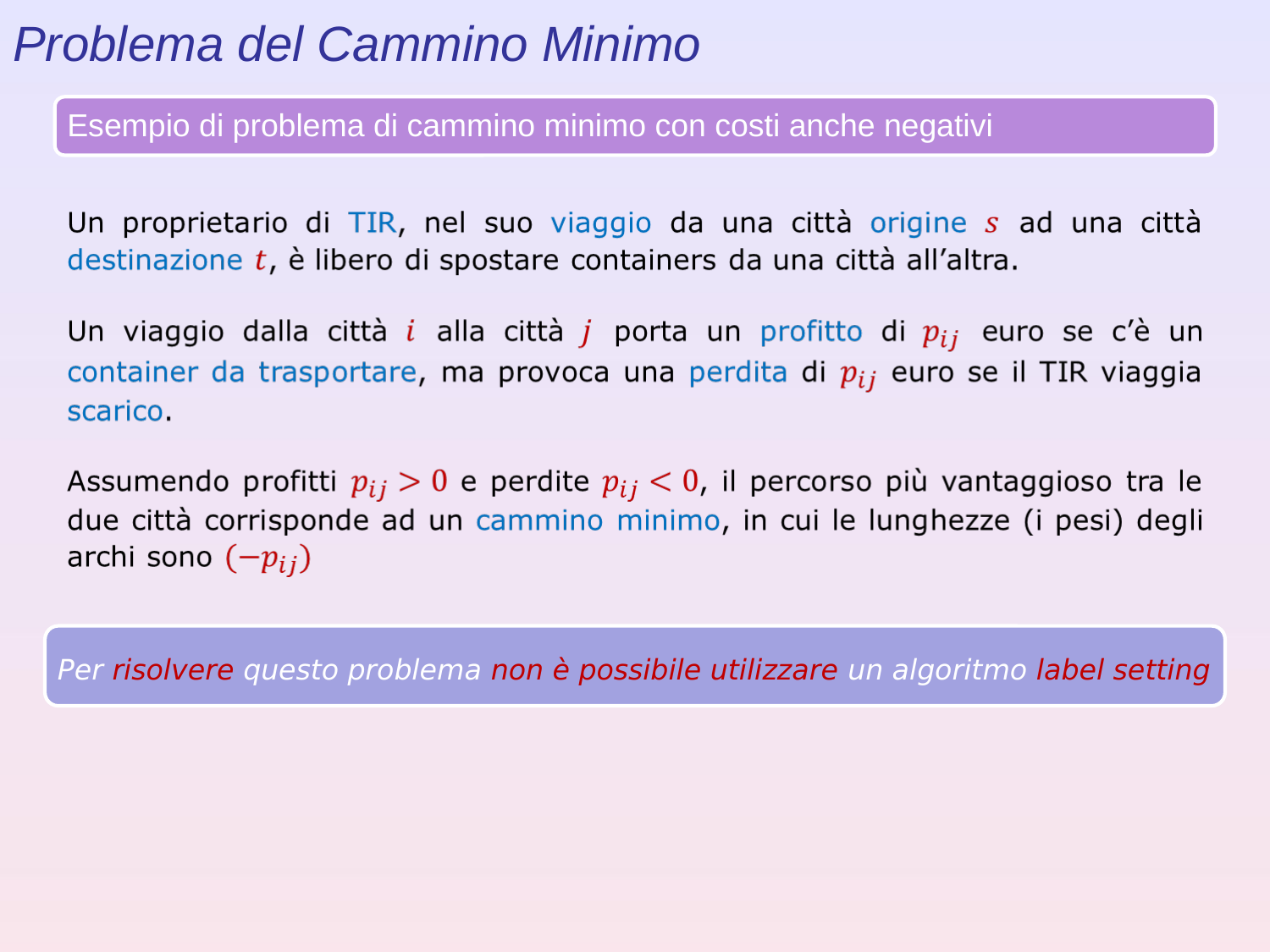

Problema del Cammino Minimo

Esempio di problema di cammino minimo con costi anche negativi

Per risolvere questo problema non è possibile utilizzare un algoritmo label setting